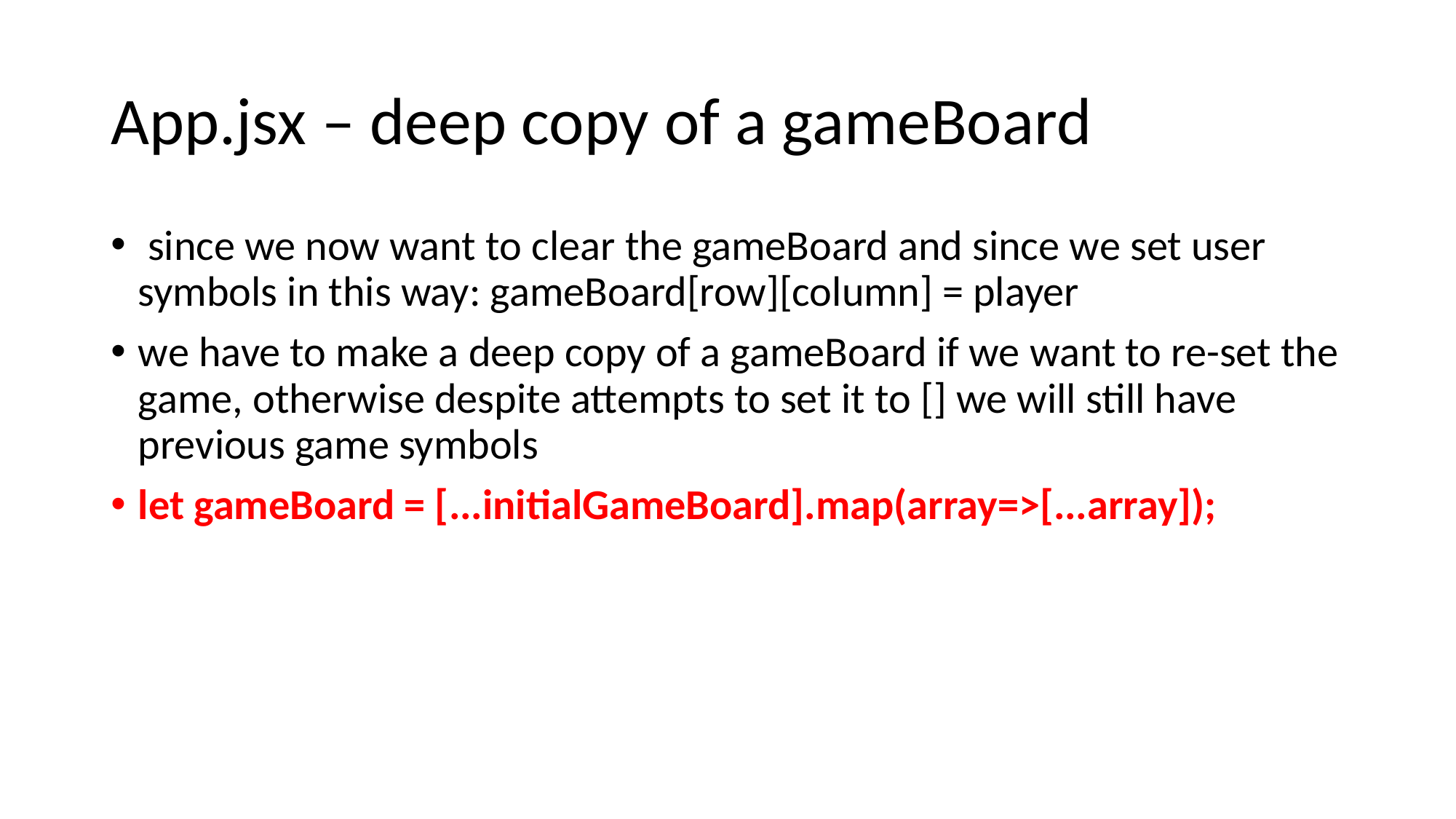

# App.jsx – deep copy of a gameBoard
 since we now want to clear the gameBoard and since we set user symbols in this way: gameBoard[row][column] = player
we have to make a deep copy of a gameBoard if we want to re-set the game, otherwise despite attempts to set it to [] we will still have previous game symbols
let gameBoard = [...initialGameBoard].map(array=>[...array]);